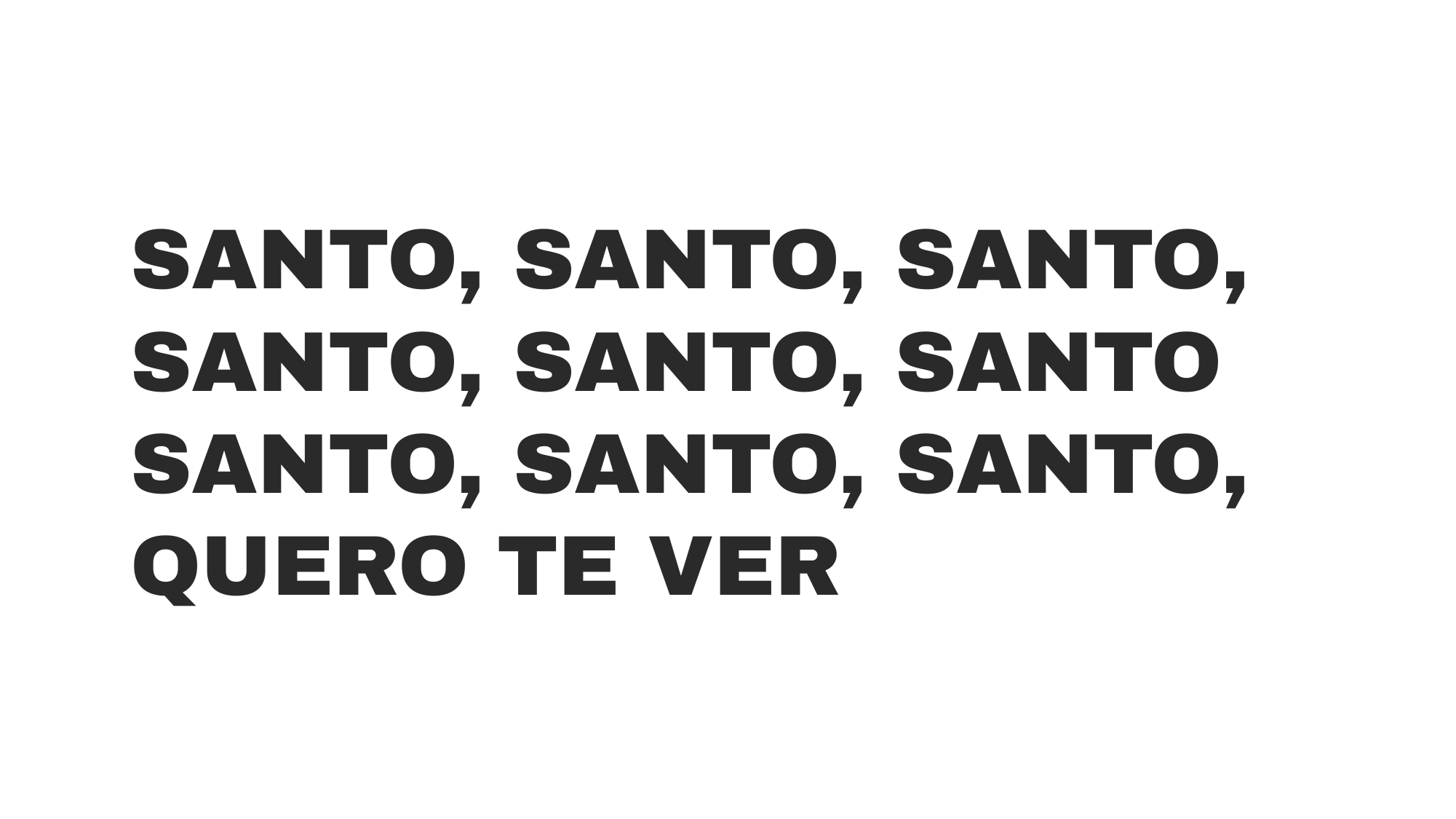

SANTO, SANTO, SANTO, SANTO, SANTO, SANTO
SANTO, SANTO, SANTO, QUERO TE VER